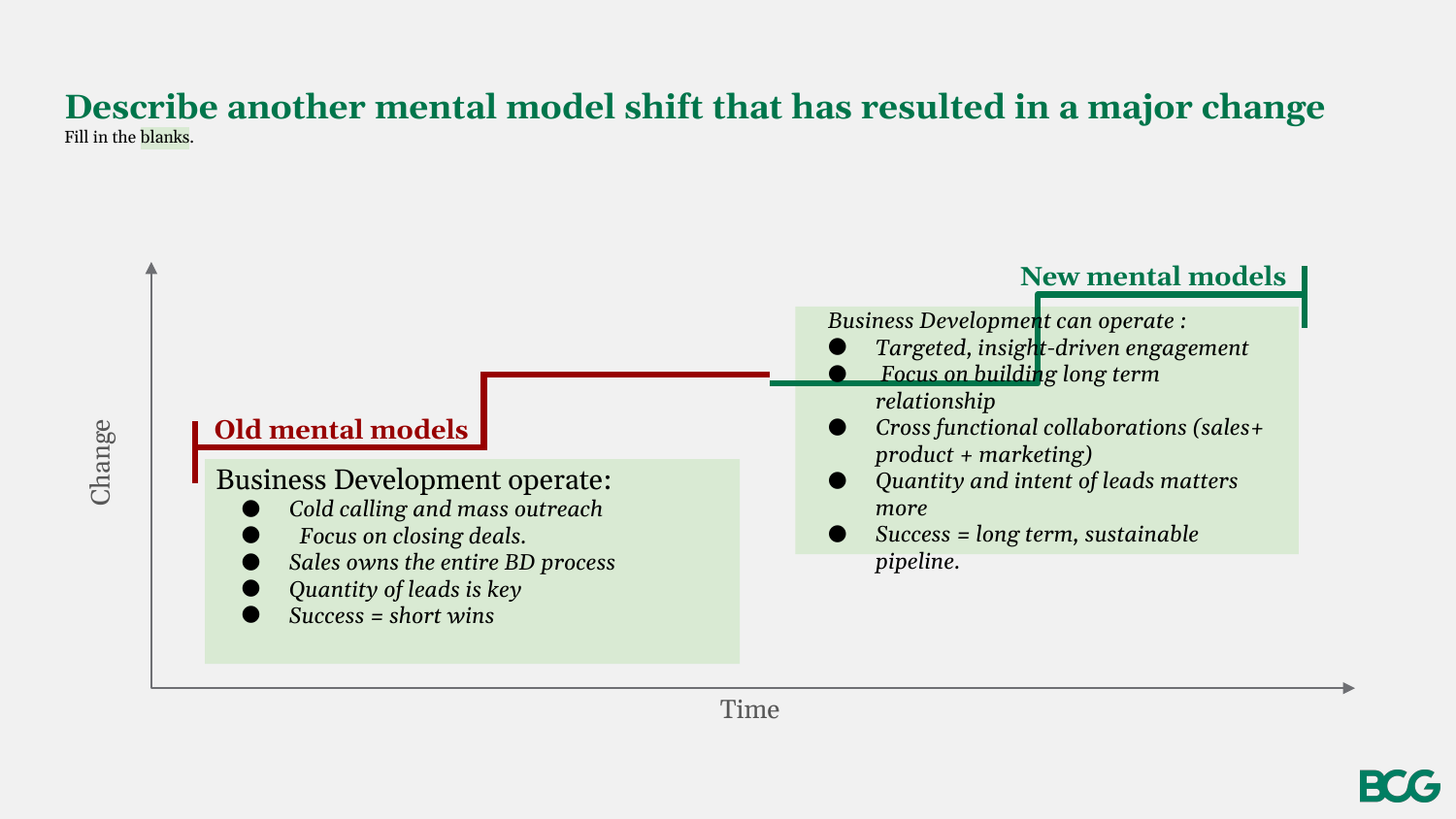

# Describe another mental model shift that has resulted in a major change
Fill in the blanks.
New mental models

Business Development can operate :
Targeted, insight-driven engagement
 Focus on building long term relationship
Cross functional collaborations (sales+ product + marketing)
Quantity and intent of leads matters more
Success = long term, sustainable pipeline.

Old mental models
Business Development operate:
Cold calling and mass outreach
  Focus on closing deals.
Sales owns the entire BD process
Quantity of leads is key
Success = short wins

Change
Time